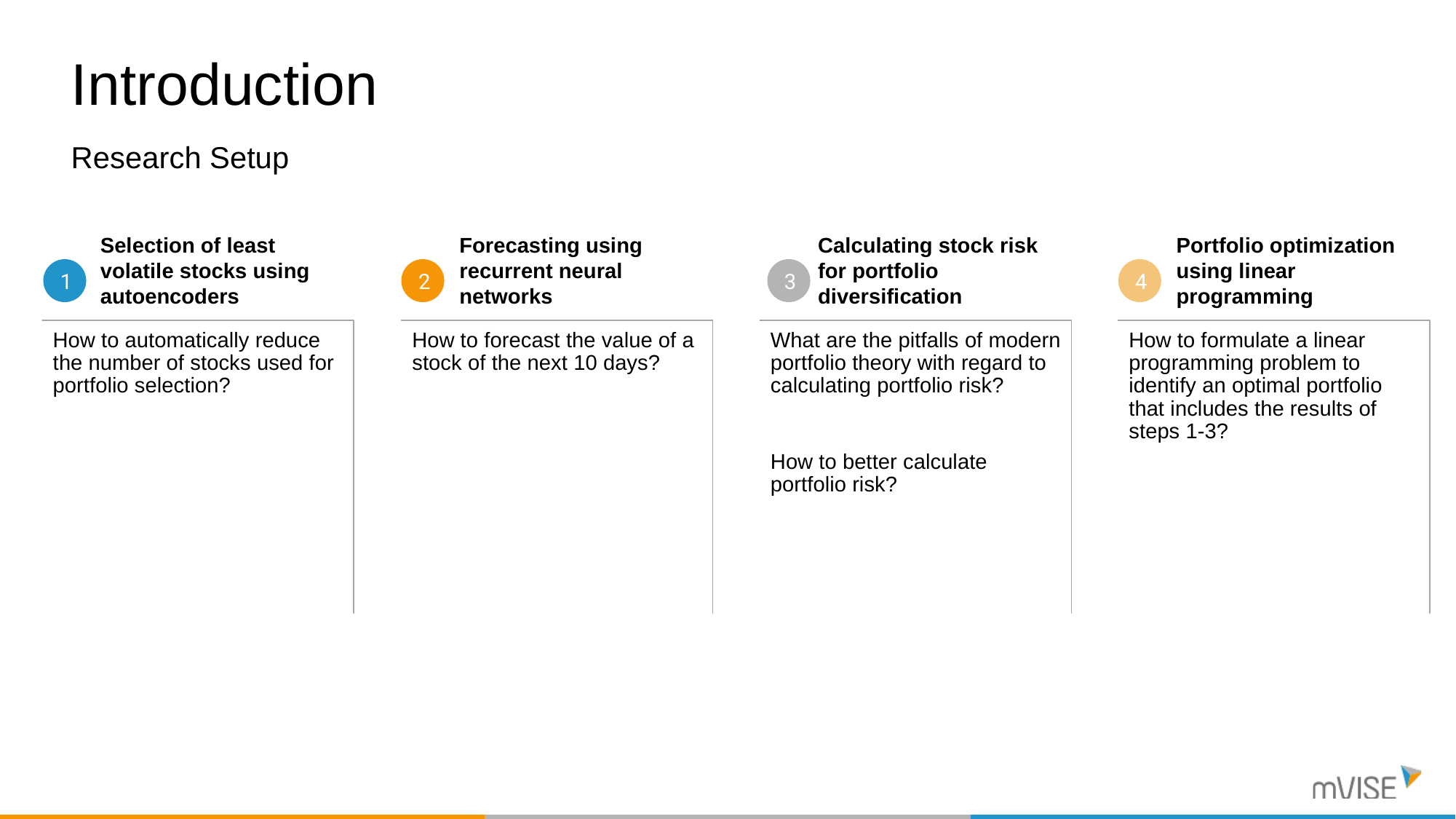

# Introduction
Research Setup
1
2
3
4
Selection of least volatile stocks using autoencoders
Forecasting using recurrent neural networks
Calculating stock risk for portfolio diversification
Portfolio optimization using linear programming
How to automatically reduce the number of stocks used for portfolio selection?
How to forecast the value of a stock of the next 10 days?
What are the pitfalls of modern portfolio theory with regard to calculating portfolio risk?

How to better calculate portfolio risk?
How to formulate a linear programming problem to identify an optimal portfolio that includes the results of steps 1-3?